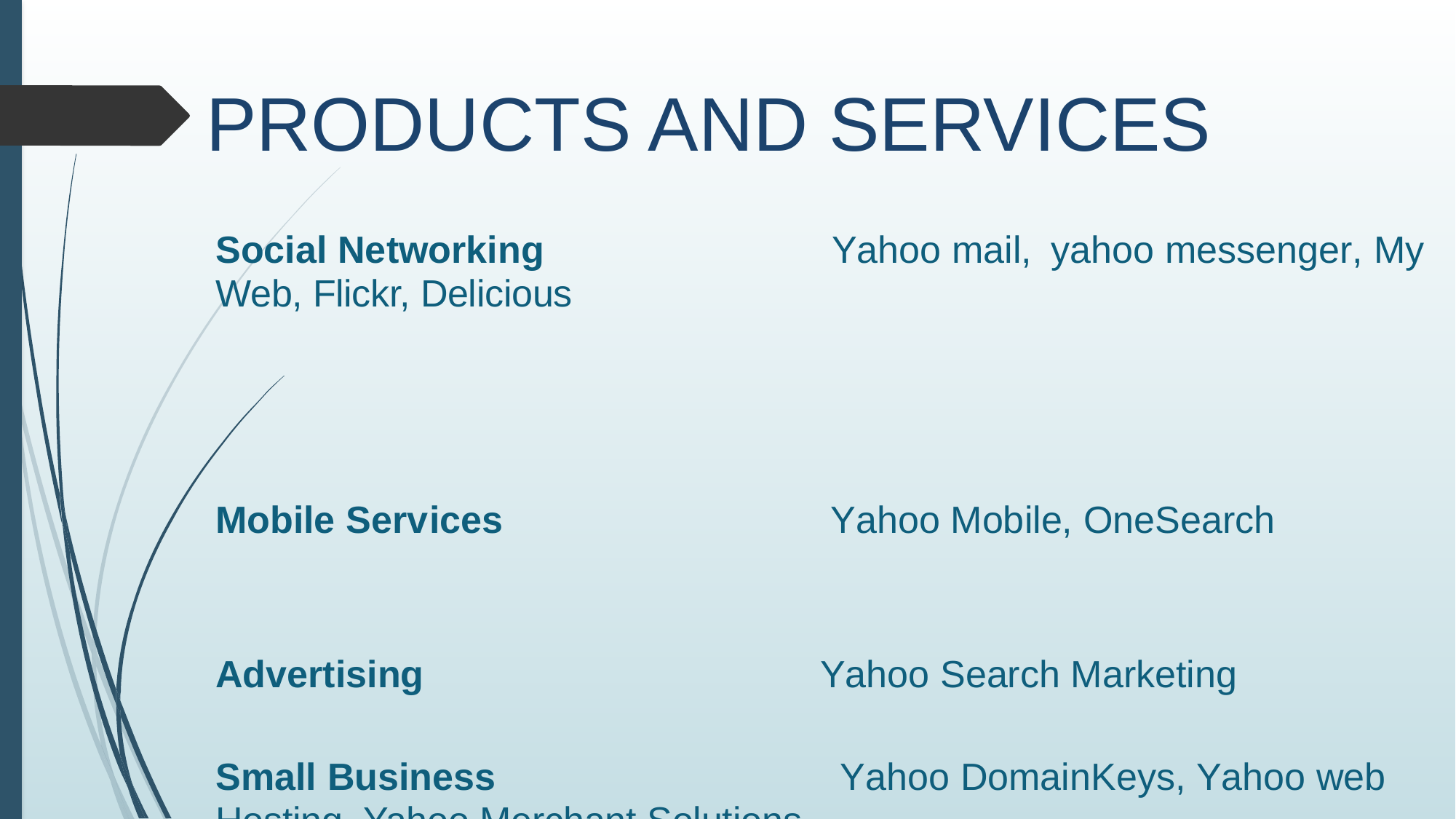

PRODUCTS AND SERVICES
Social Networking                           Yahoo mail, yahoo messenger, My Web, Flickr, Delicious
Mobile Services                               Yahoo Mobile, OneSearch
Advertising                                     Yahoo Search Marketing
Small Business                                Yahoo DomainKeys, Yahoo web Hosting, Yahoo Merchant Solutions